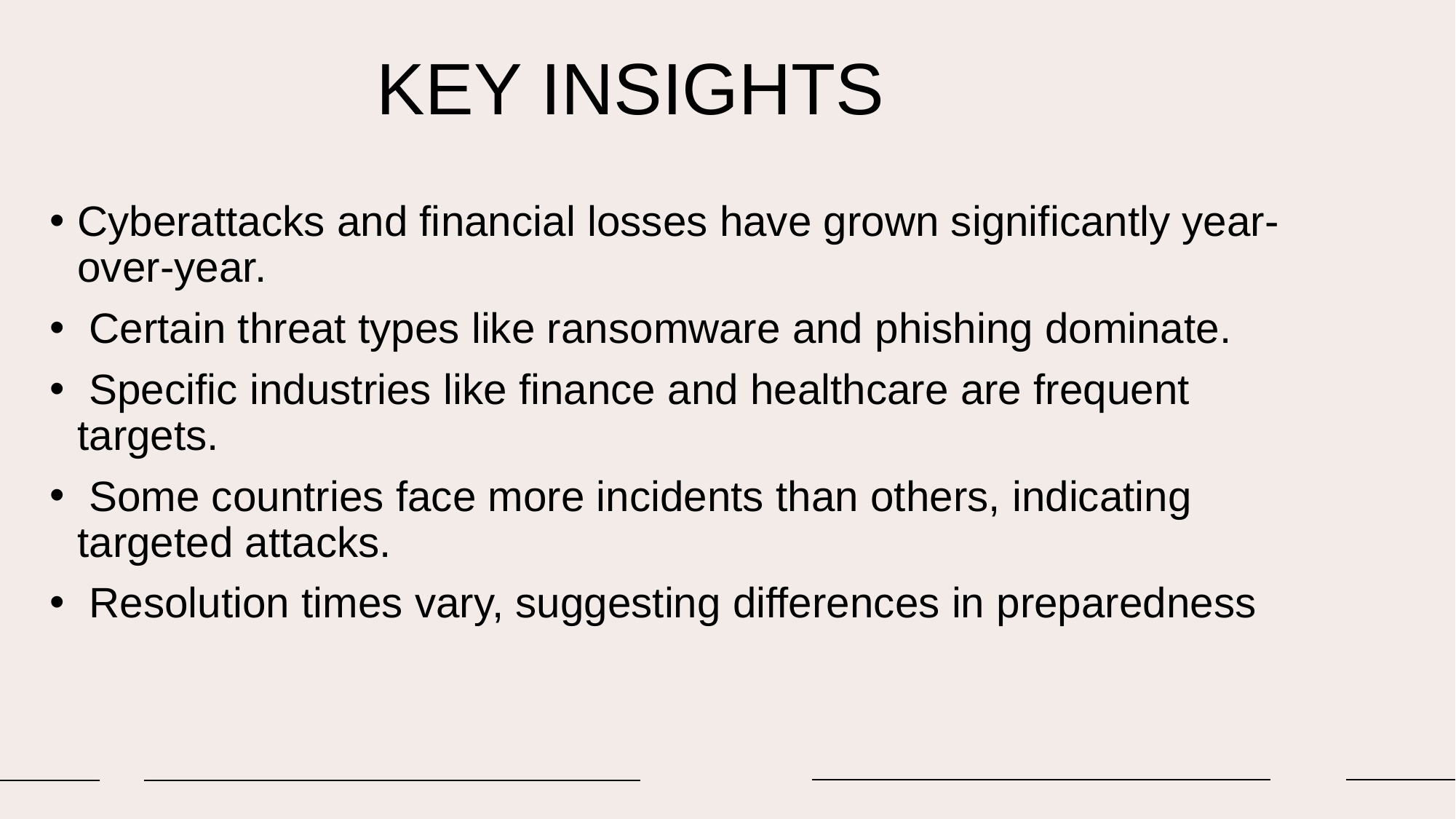

# KEY INSIGHTS
Cyberattacks and financial losses have grown significantly year-over-year.
 Certain threat types like ransomware and phishing dominate.
 Specific industries like finance and healthcare are frequent targets.
 Some countries face more incidents than others, indicating targeted attacks.
 Resolution times vary, suggesting differences in preparedness